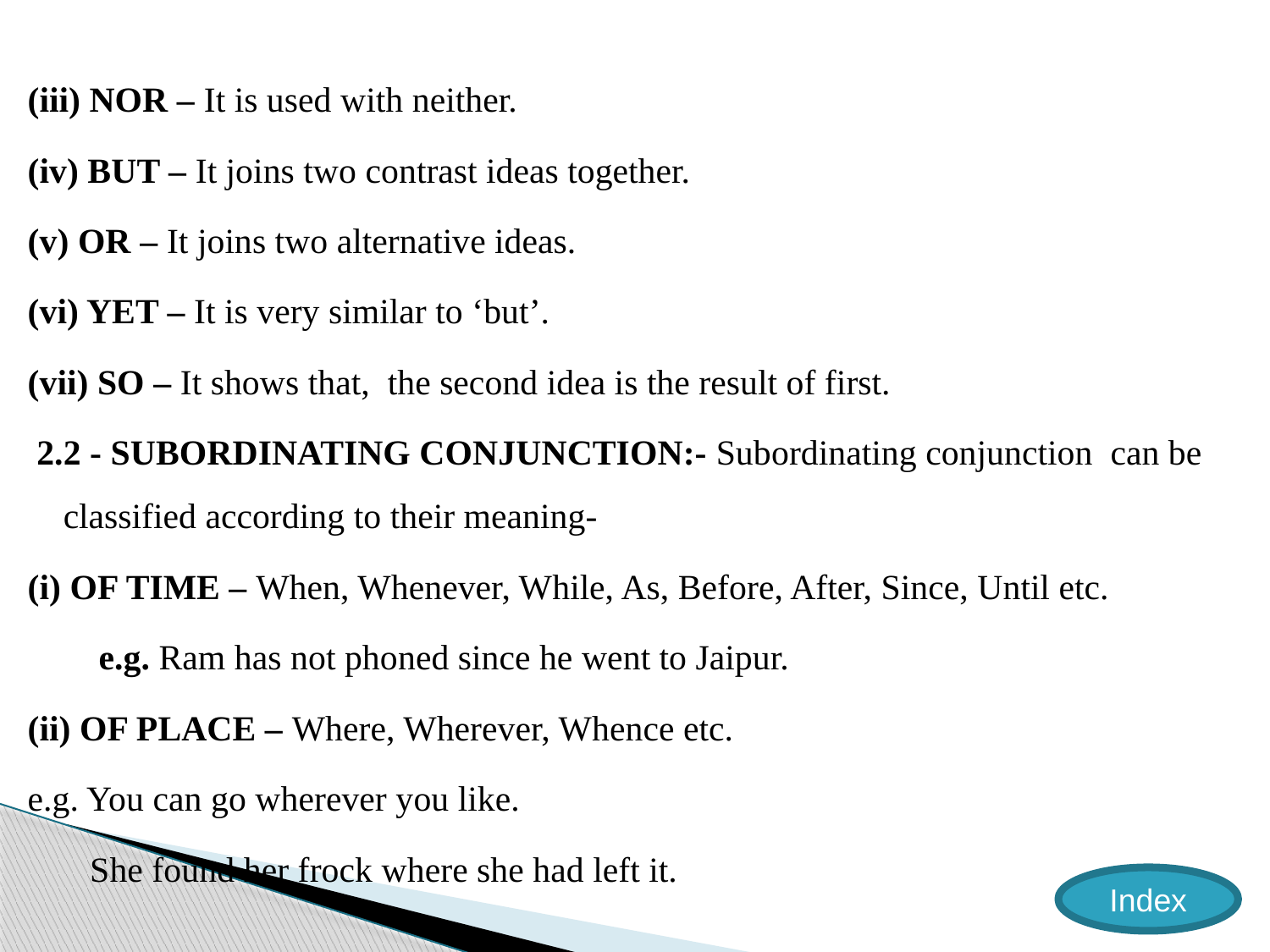

(iii) NOR – It is used with neither.
(iv) BUT – It joins two contrast ideas together.
(v) OR – It joins two alternative ideas.
(vi) YET – It is very similar to ‘but’.
(vii) SO – It shows that,  the second idea is the result of first.
 2.2 - SUBORDINATING CONJUNCTION:- Subordinating conjunction  can be classified according to their meaning-
(i) OF TIME – When, Whenever, While, As, Before, After, Since, Until etc.
        e.g. Ram has not phoned since he went to Jaipur.
(ii) OF PLACE – Where, Wherever, Whence etc.
e.g. You can go wherever you like.
       She found her frock where she had left it.
Index